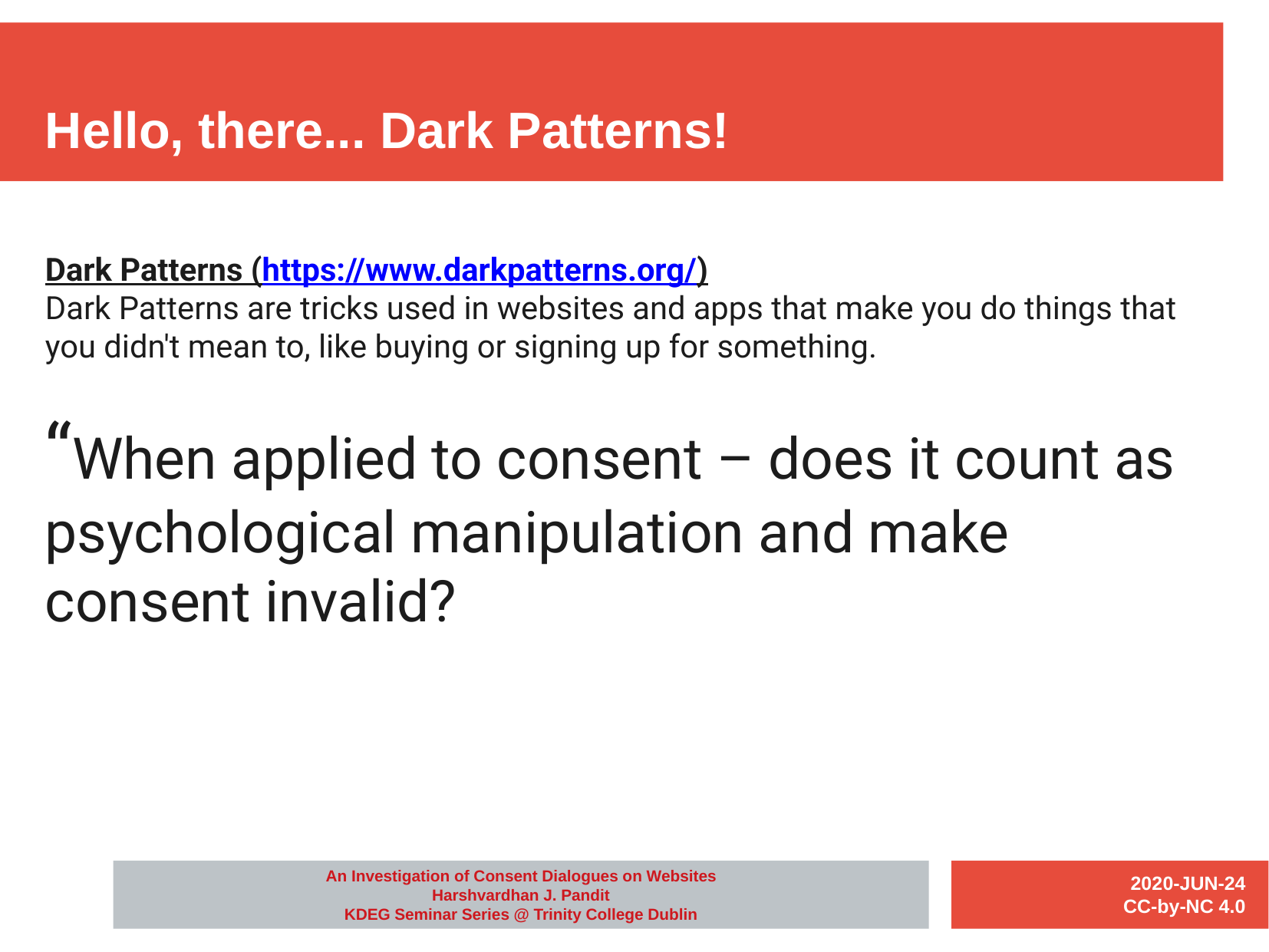

Hello, there... Dark Patterns!
Dark Patterns (https://www.darkpatterns.org/)
Dark Patterns are tricks used in websites and apps that make you do things that you didn't mean to, like buying or signing up for something.

“When applied to consent – does it count as psychological manipulation and make consent invalid?